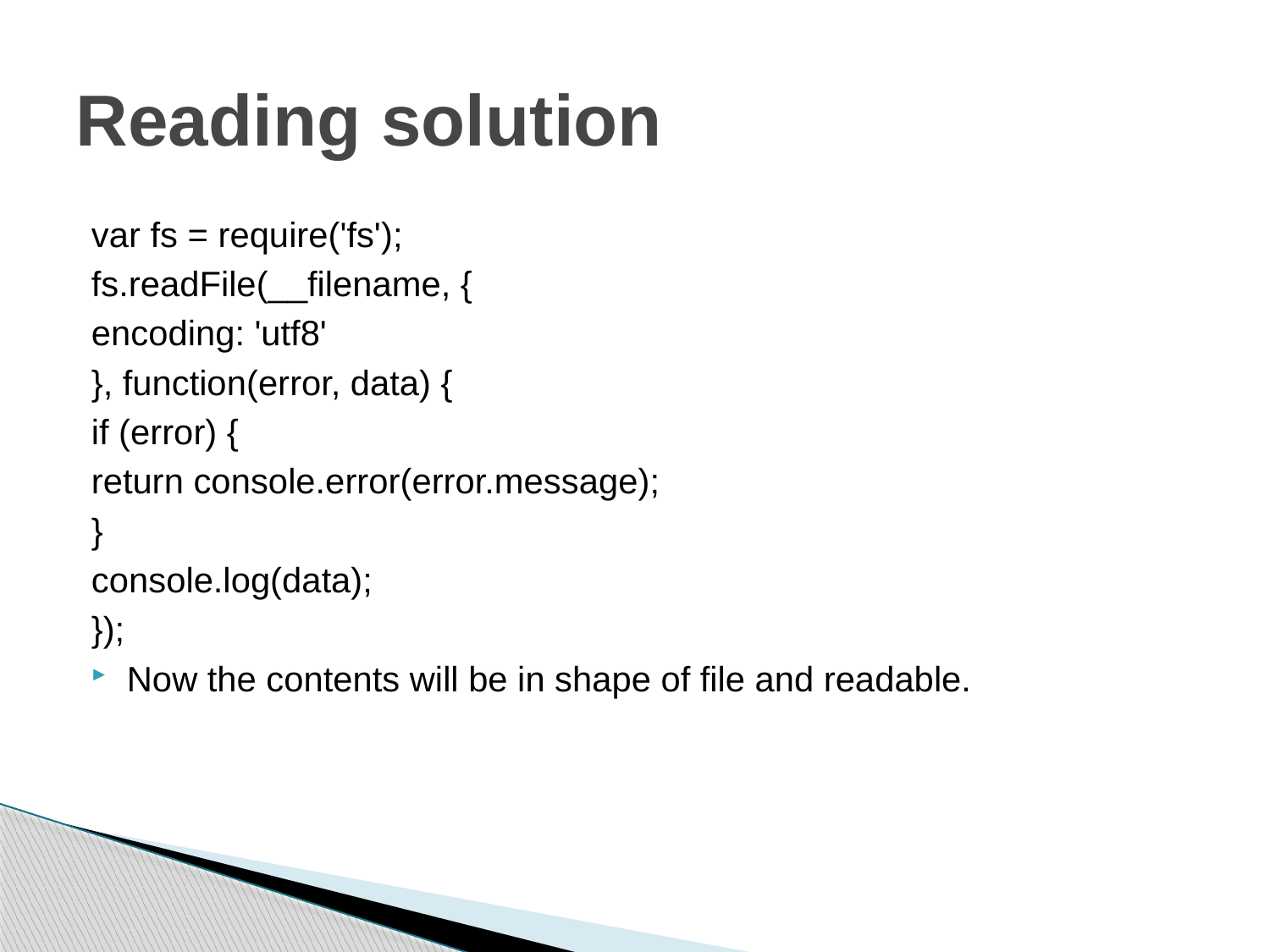

# Reading solution
var fs = require('fs');
fs.readFile(__filename, {
encoding: 'utf8'
}, function(error, data) {
if (error) {
return console.error(error.message);
}
console.log(data);
});
Now the contents will be in shape of file and readable.